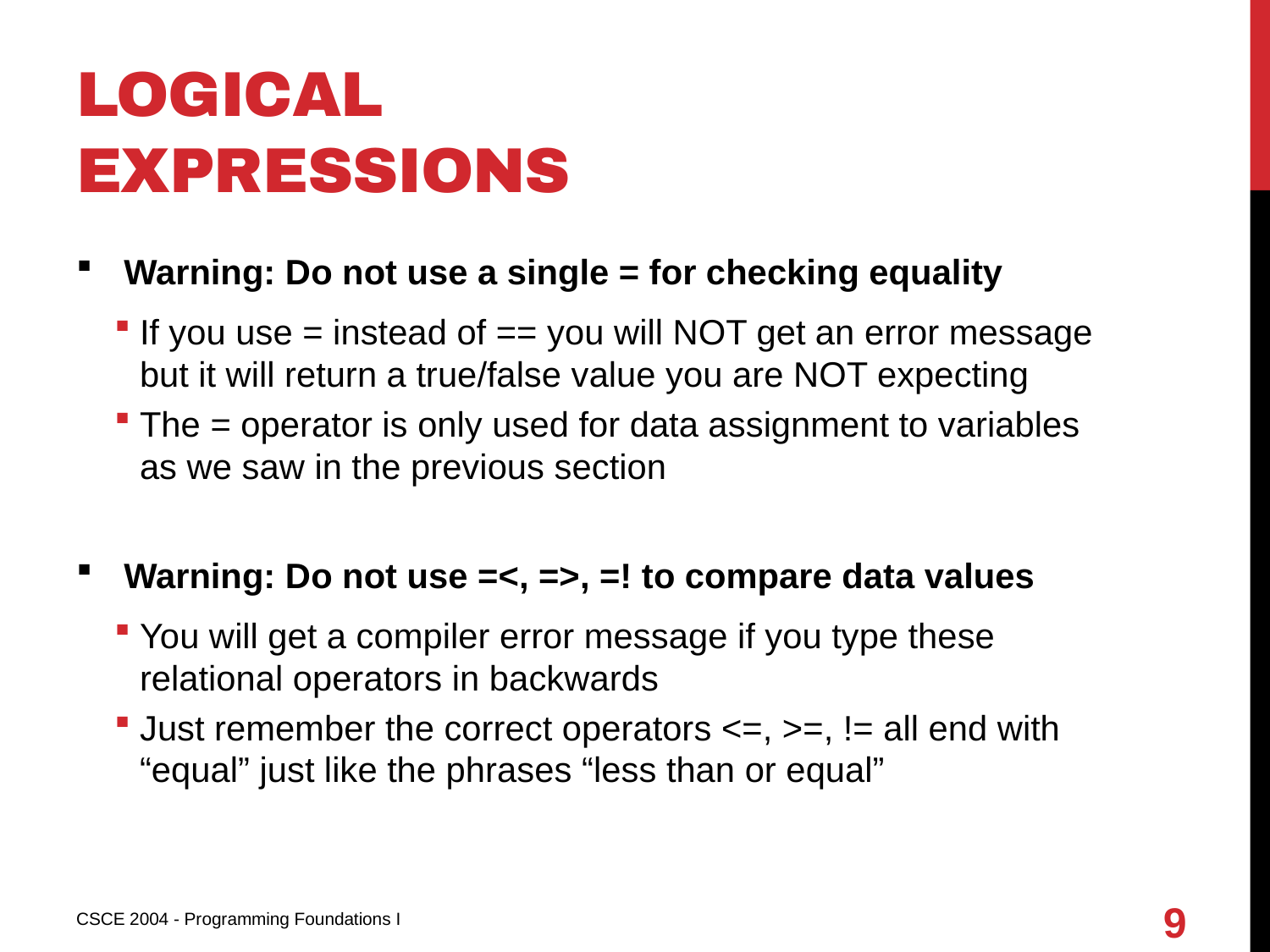

# logical expressions
Warning: Do not use a single = for checking equality
If you use = instead of == you will NOT get an error message but it will return a true/false value you are NOT expecting
The = operator is only used for data assignment to variables as we saw in the previous section

Warning: Do not use =<, =>, =! to compare data values
You will get a compiler error message if you type these relational operators in backwards
Just remember the correct operators <=, >=, != all end with “equal” just like the phrases “less than or equal”

9
CSCE 2004 - Programming Foundations I